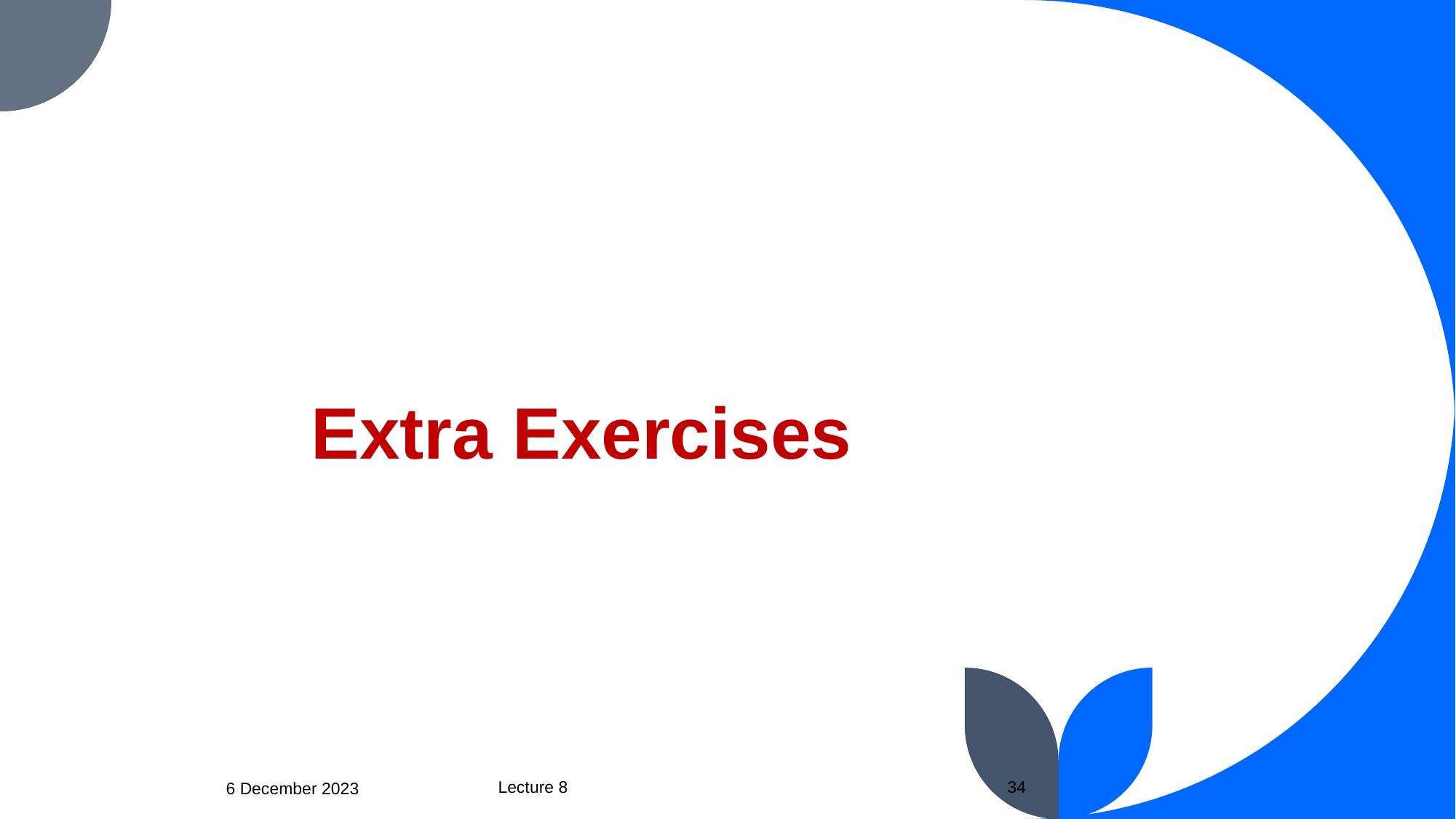

# Extra Exercises
34
Lecture 8
6 December 2023